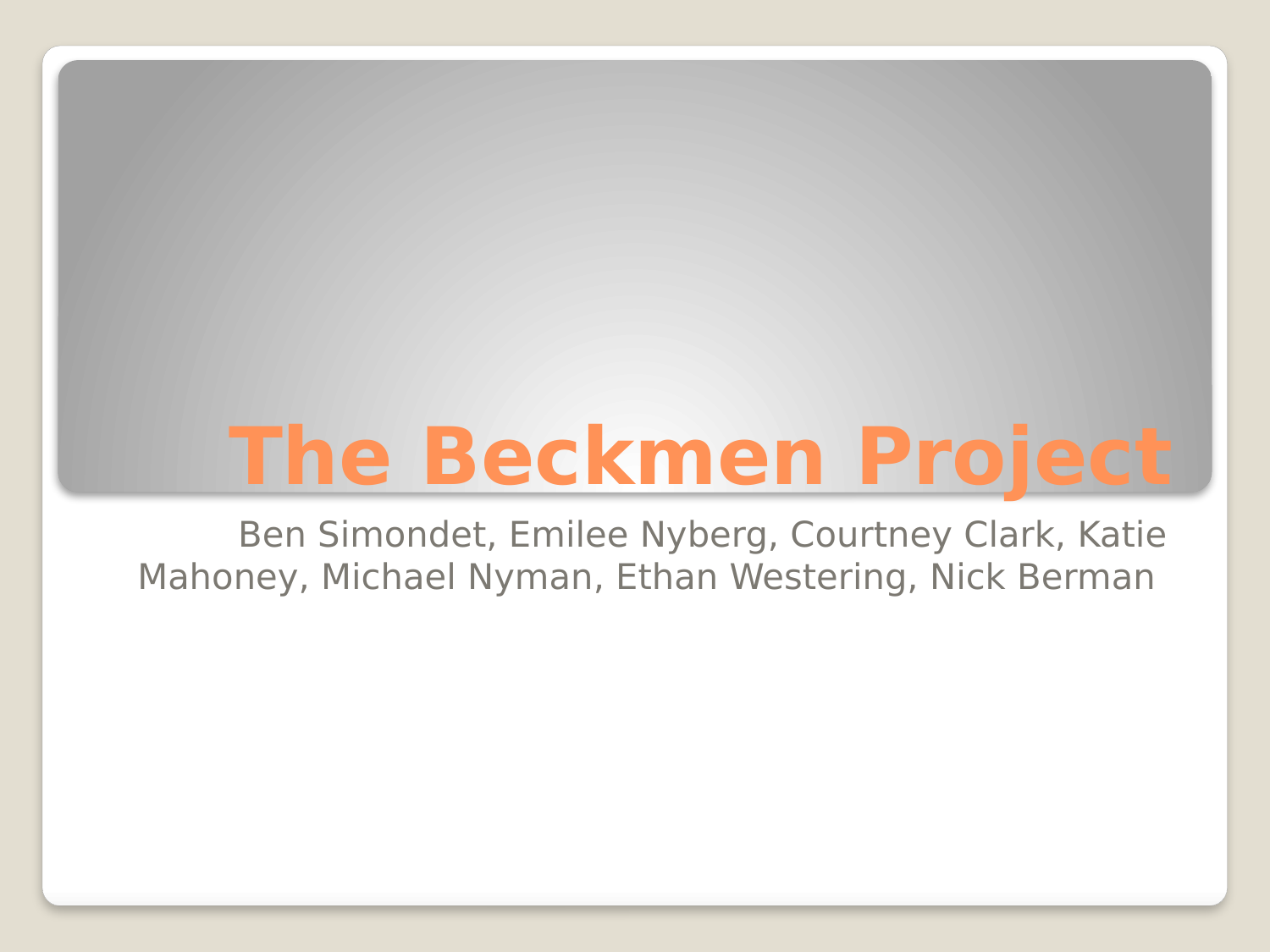

# The Beckmen Project
Ben Simondet, Emilee Nyberg, Courtney Clark, Katie Mahoney, Michael Nyman, Ethan Westering, Nick Berman